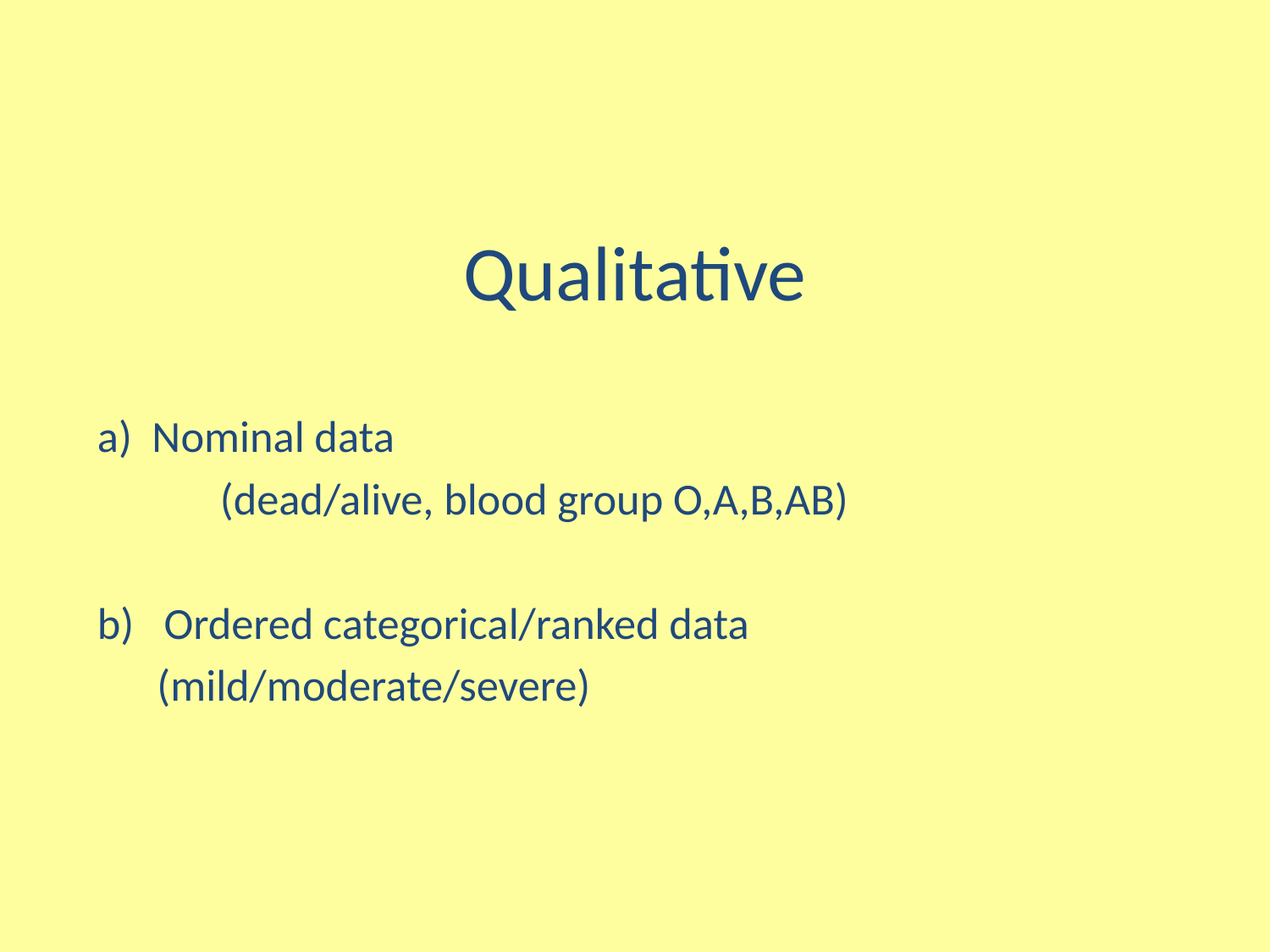

# Qualitative
a)  Nominal data
(dead/alive, blood group O,A,B,AB)

b)   Ordered categorical/ranked data
      (mild/moderate/severe)